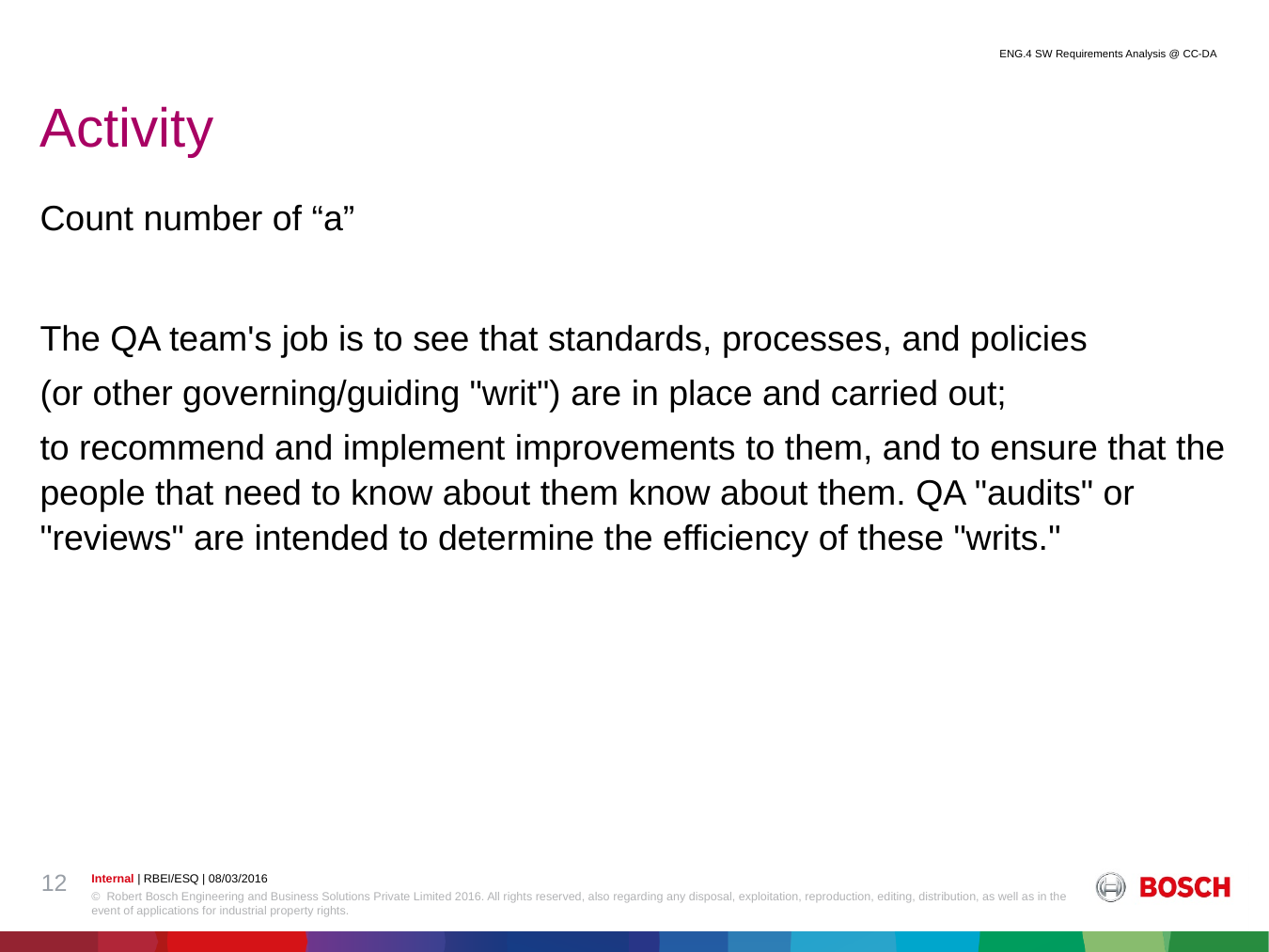

ENG.4 SW Requirements Analysis @ CC-DA
# Activity
Count number of “a”

The QA team's job is to see that standards, processes, and policies
(or other governing/guiding "writ") are in place and carried out;
to recommend and implement improvements to them, and to ensure that the people that need to know about them know about them. QA "audits" or "reviews" are intended to determine the efficiency of these "writs."

12
Internal | RBEI/ESQ | 08/03/2016
©  Robert Bosch Engineering and Business Solutions Private Limited 2016. All rights reserved, also regarding any disposal, exploitation, reproduction, editing, distribution, as well as in the event of applications for industrial property rights.